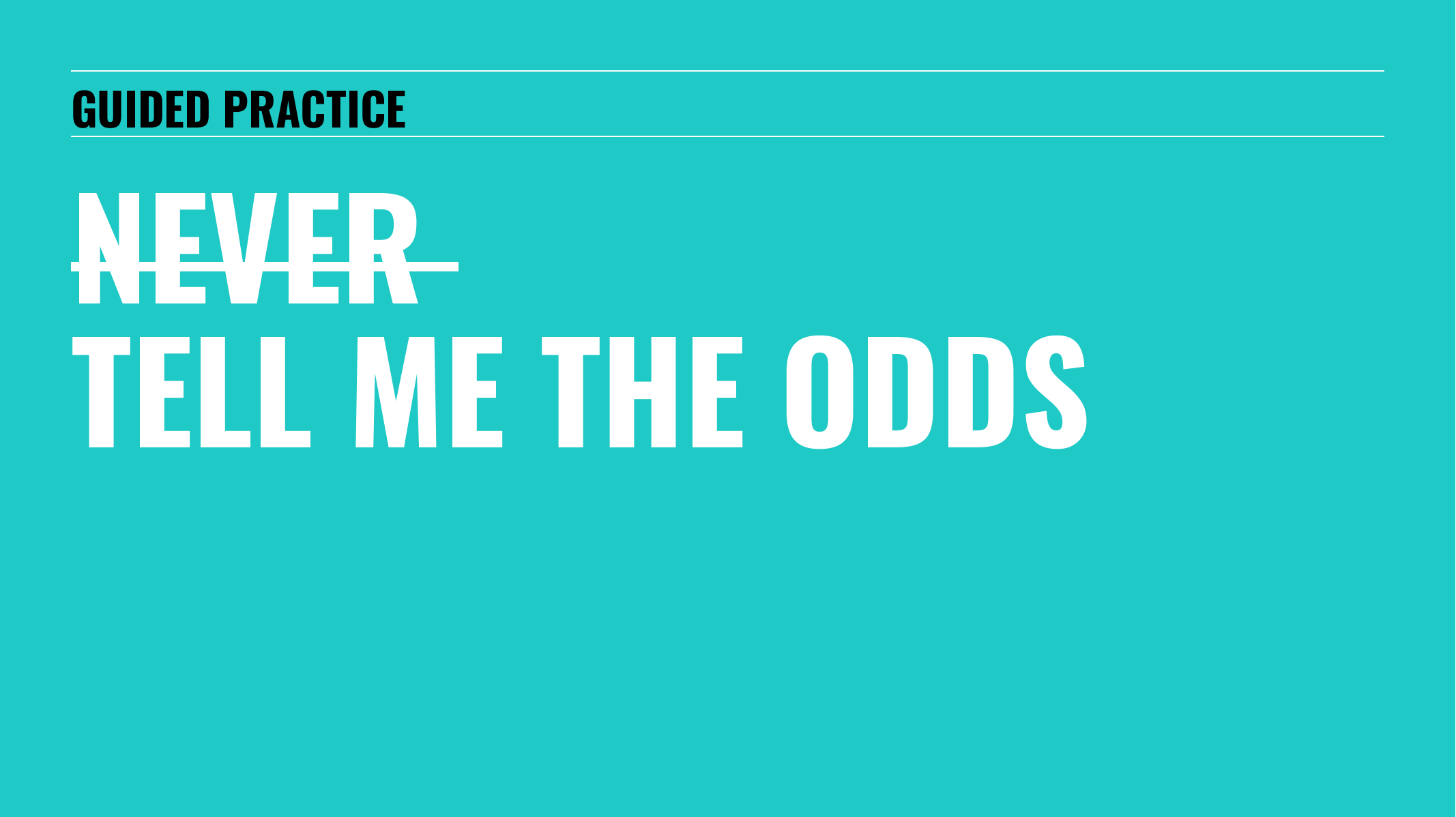

GUIDED PRACTICE

NEVER
TELL ME THE ODDS